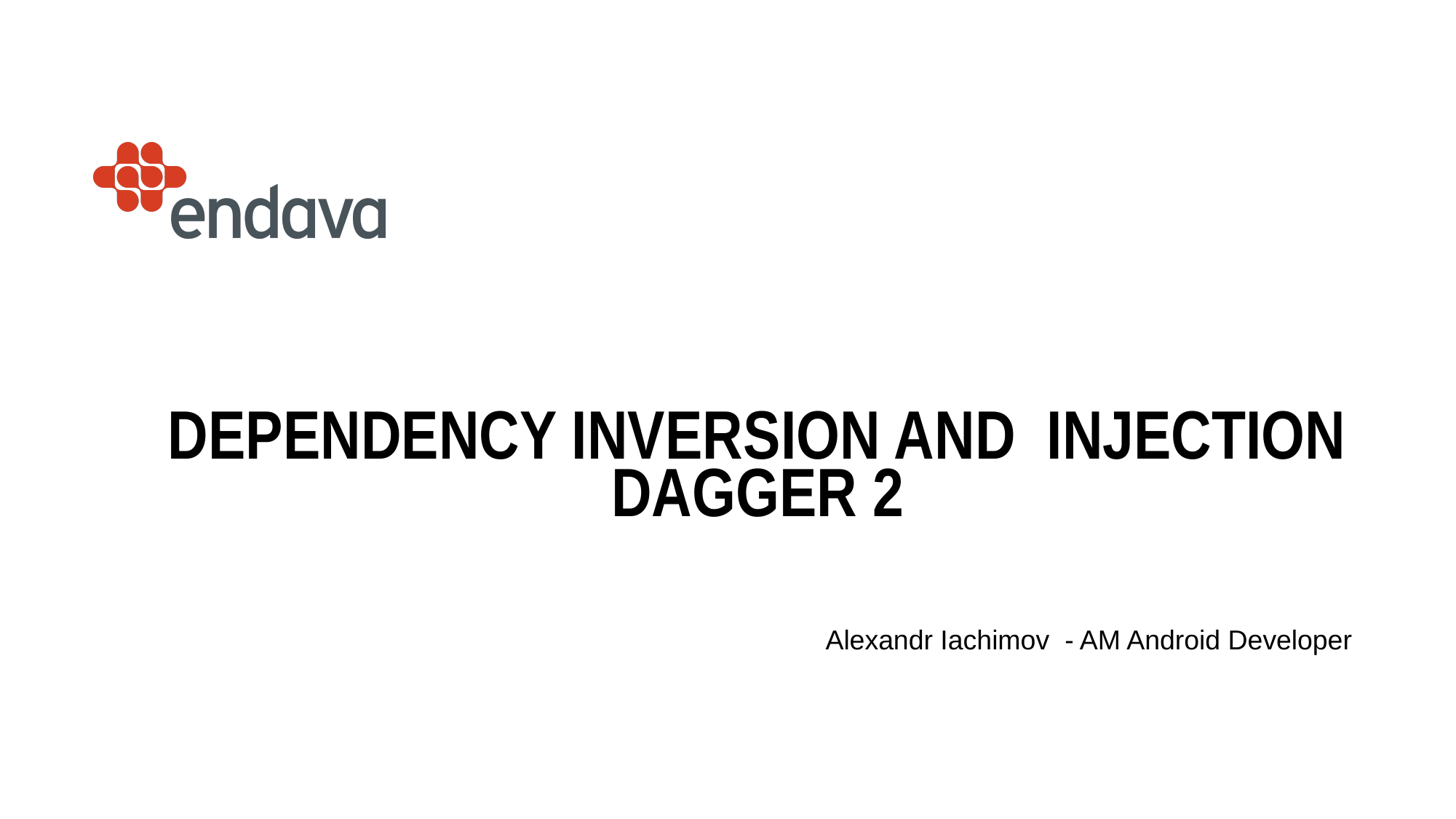

# Dependency Inversion and  Injection Dagger 2
Alexandr Iachimov  - AM Android Developer